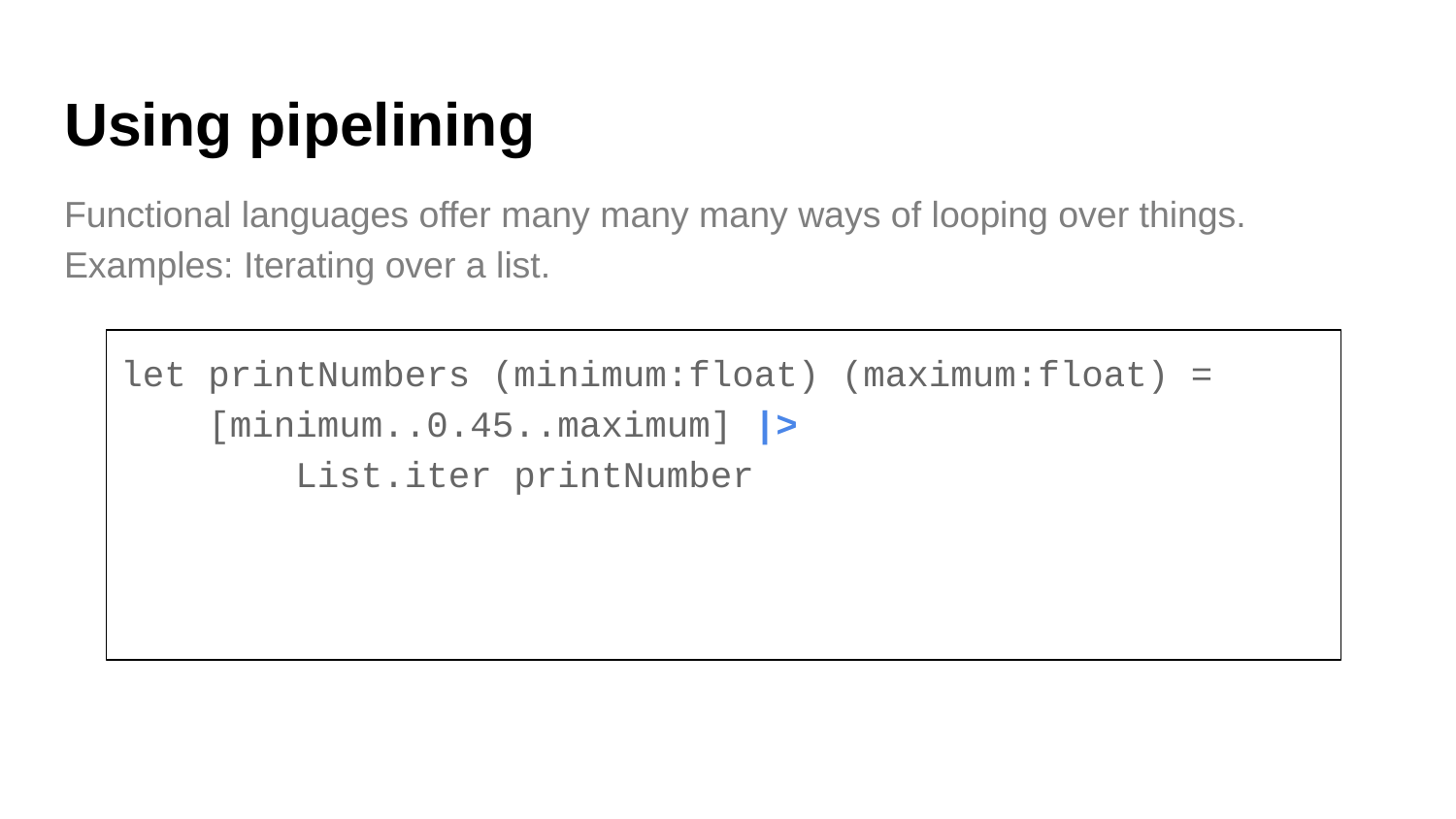

# Using pipelining
Functional languages offer many many many ways of looping over things.
Examples: Iterating over a list.
let printNumbers (minimum:float) (maximum:float) =
    [minimum..0.45..maximum] |>
        List.iter printNumber